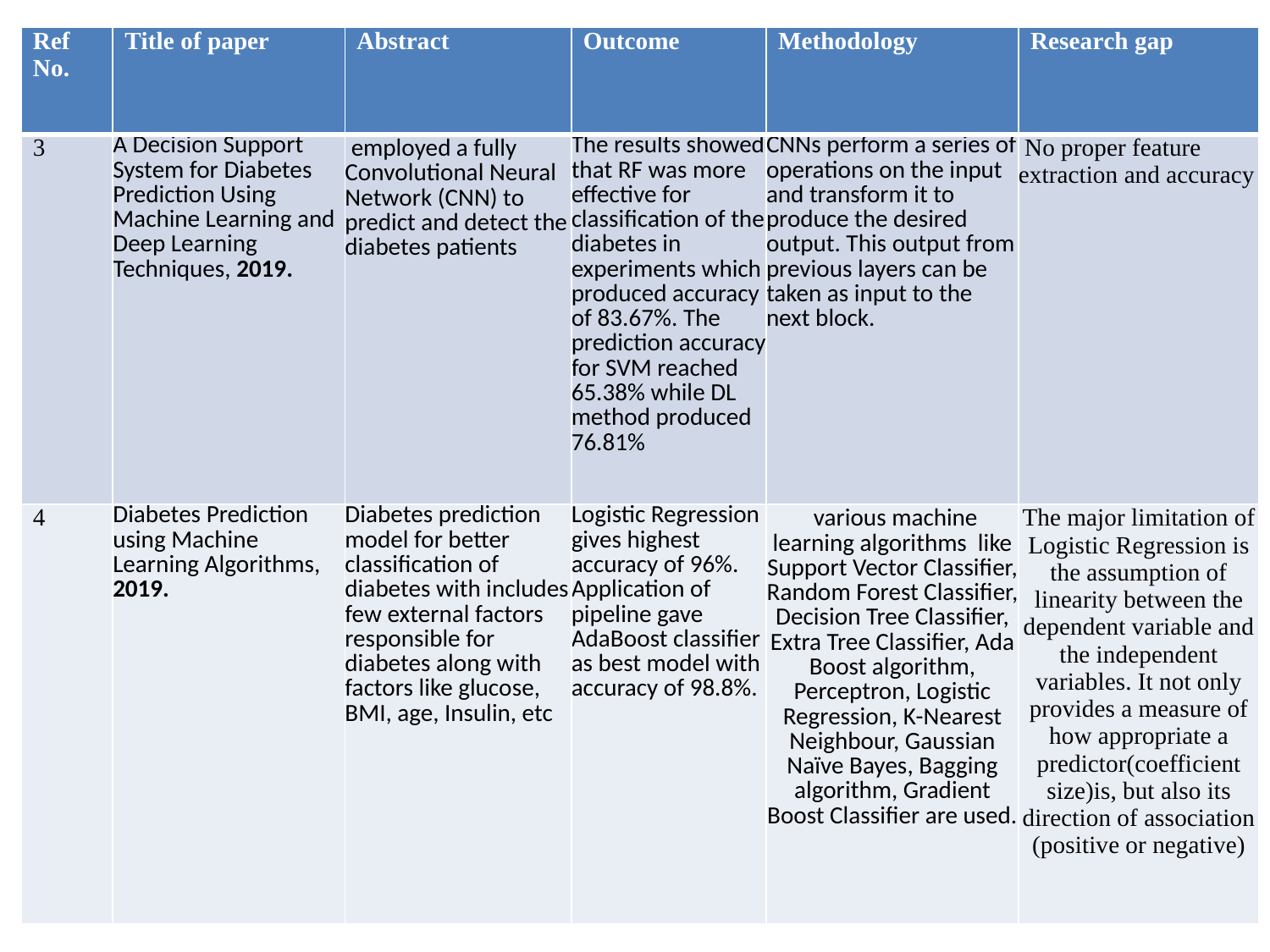

| Ref No. | Title of paper | Abstract | Outcome | Methodology | Research gap |
| --- | --- | --- | --- | --- | --- |
| 3 | A Decision Support System for Diabetes Prediction Using Machine Learning and Deep Learning Techniques, 2019. | employed a fully Convolutional Neural Network (CNN) to predict and detect the diabetes patients | The results showed that RF was more effective for classification of the diabetes in experiments which produced accuracy of 83.67%. The prediction accuracy for SVM reached 65.38% while DL method produced 76.81% | CNNs perform a series of operations on the input and transform it to produce the desired output. This output from previous layers can be taken as input to the next block. | No proper feature extraction and accuracy |
| 4 | Diabetes Prediction using Machine Learning Algorithms, 2019. | Diabetes prediction model for better classification of diabetes with includes few external factors responsible for diabetes along with factors like glucose, BMI, age, Insulin, etc | Logistic Regression gives highest accuracy of 96%. Application of pipeline gave AdaBoost classifier as best model with accuracy of 98.8%. | various machine learning algorithms like Support Vector Classifier, Random Forest Classifier, Decision Tree Classifier, Extra Tree Classifier, Ada Boost algorithm, Perceptron, Logistic Regression, K-Nearest Neighbour, Gaussian Naïve Bayes, Bagging algorithm, Gradient Boost Classifier are used. | The major limitation of Logistic Regression is the assumption of linearity between the dependent variable and the independent variables. It not only provides a measure of how appropriate a predictor(coefficient size)is, but also its direction of association (positive or negative) |